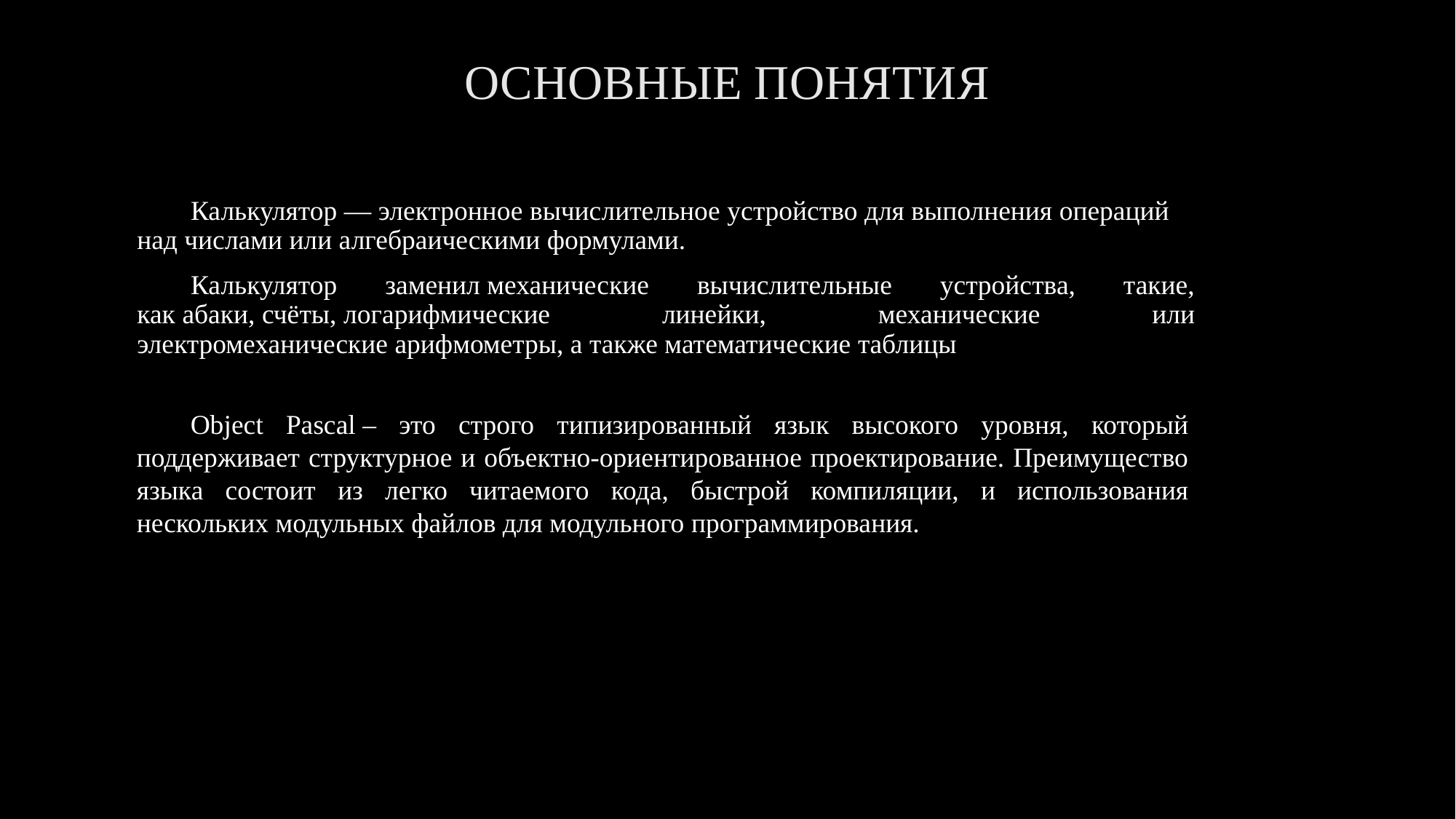

# ОСНОВНЫЕ ПОНЯТИЯ
Калькулятор — электронное вычислительное устройство для выполнения операций над числами или алгебраическими формулами.
Калькулятор заменил механические вычислительные устройства, такие, как абаки, счёты, логарифмические линейки, механические или электромеханические арифмометры, а также математические таблицы
Object Pascal – это строго типизированный язык высокого уровня, который поддерживает структурное и объектно-ориентированное проектирование. Преимущество языка состоит из легко читаемого кода, быстрой компиляции, и использования нескольких модульных файлов для модульного программирования.